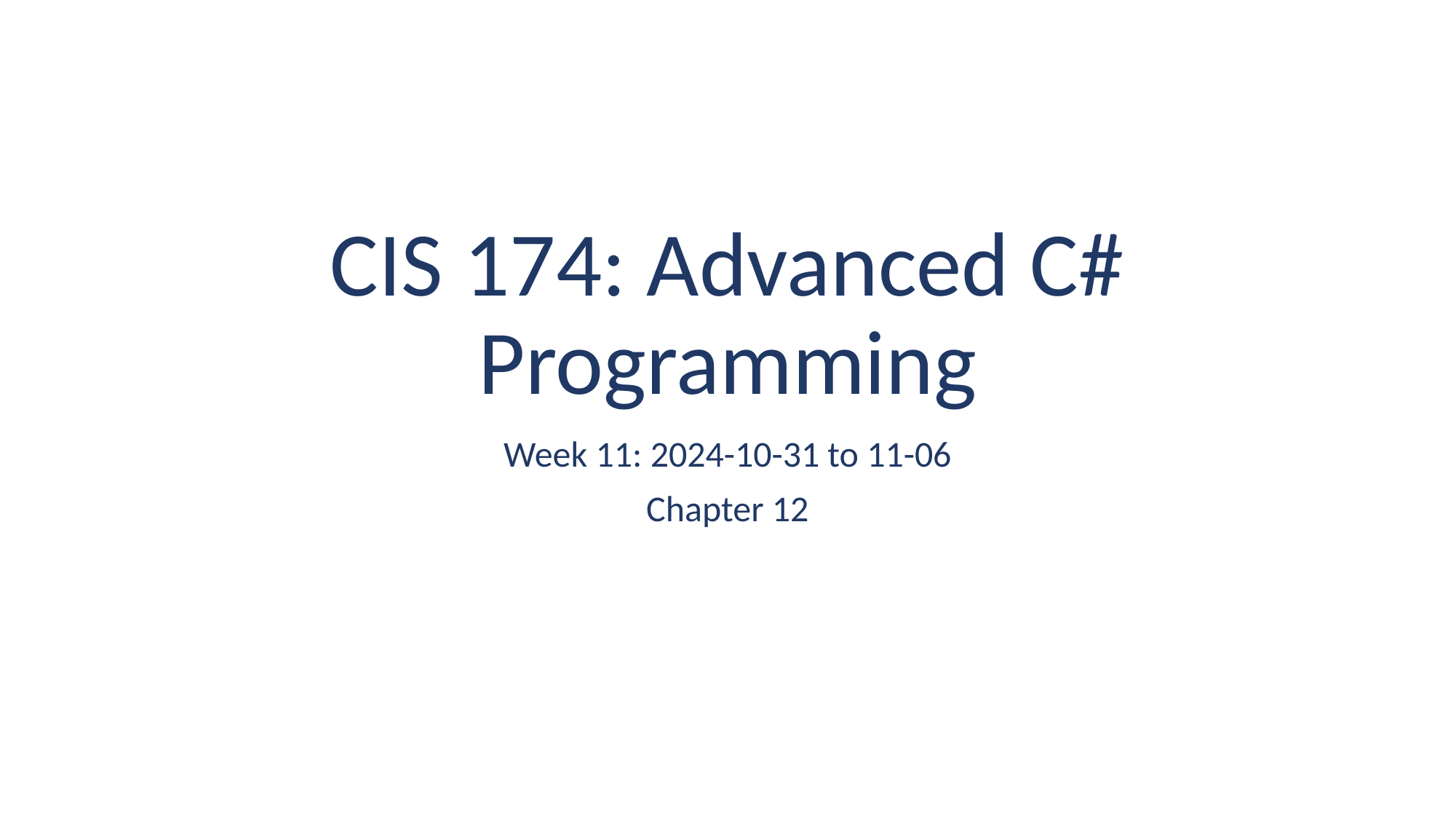

# CIS 174: Advanced C# Programming
Week 11: 2024-10-31 to 11-06
Chapter 12